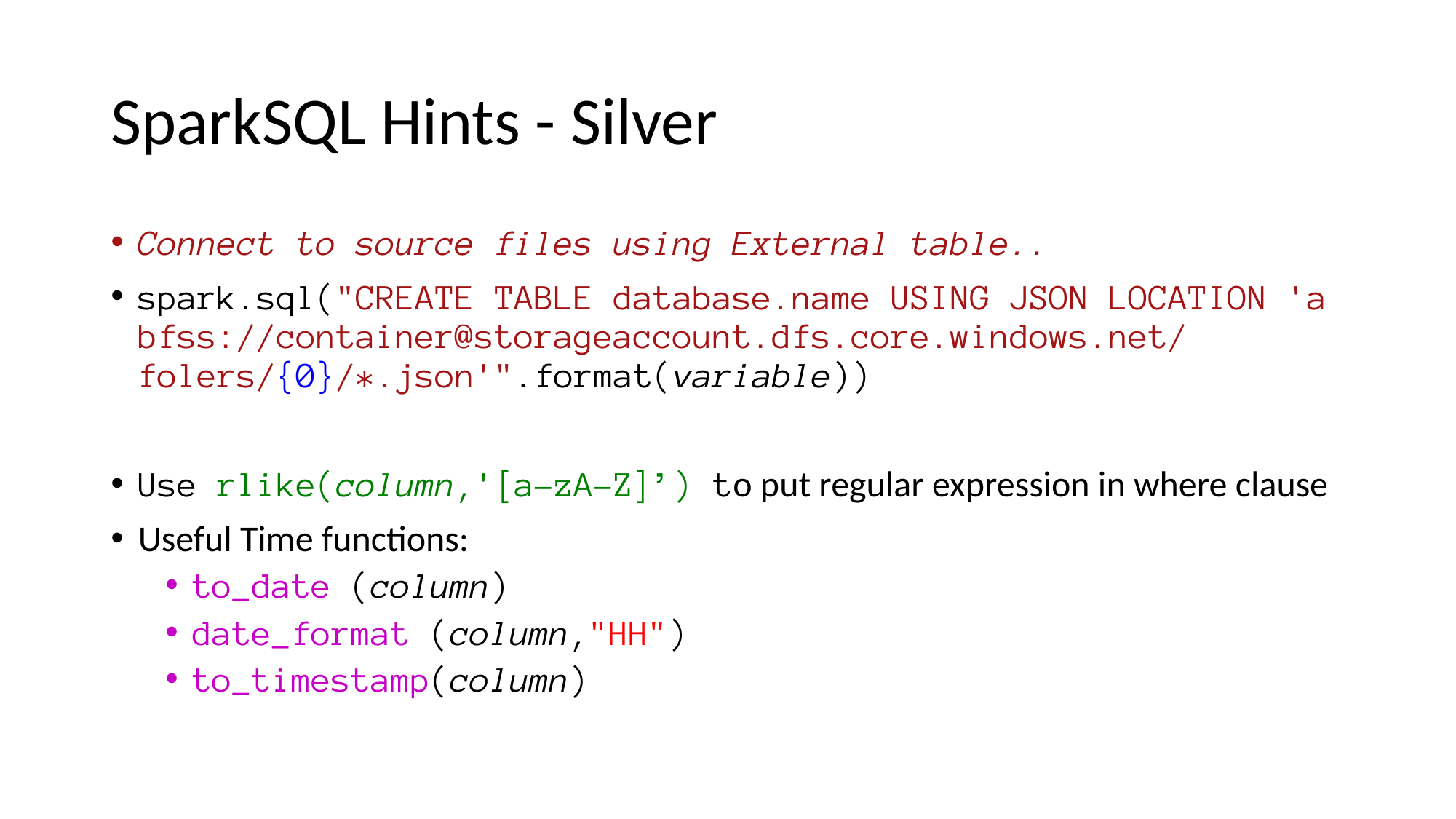

# SparkSQL Hints - Silver
Connect to source files using External table..
spark.sql("CREATE TABLE database.name USING JSON LOCATION 'abfss://container@storageaccount.dfs.core.windows.net/folers/{0}/*.json'".format(variable))

Use rlike(column,'[a-zA-Z]’) to put regular expression in where clause
Useful Time functions:
to_date (column)
date_format (column,"HH")
to_timestamp(column)